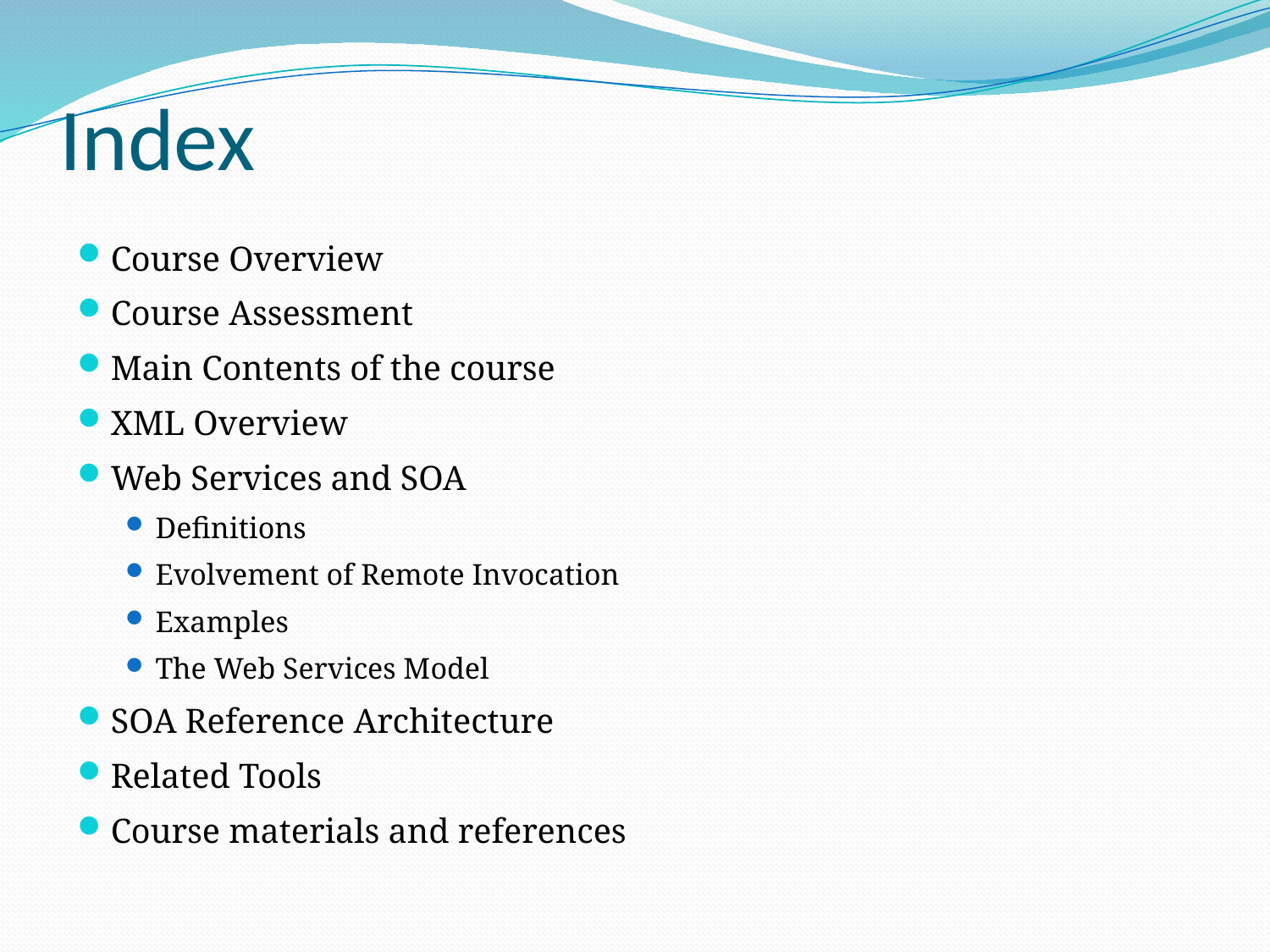

# Index

Course Overview
Course Assessment
Main Contents of the course
XML Overview
Web Services and SOA
Definitions
Evolvement of Remote Invocation
Examples
The Web Services Model
SOA Reference Architecture
Related Tools
Course materials and references